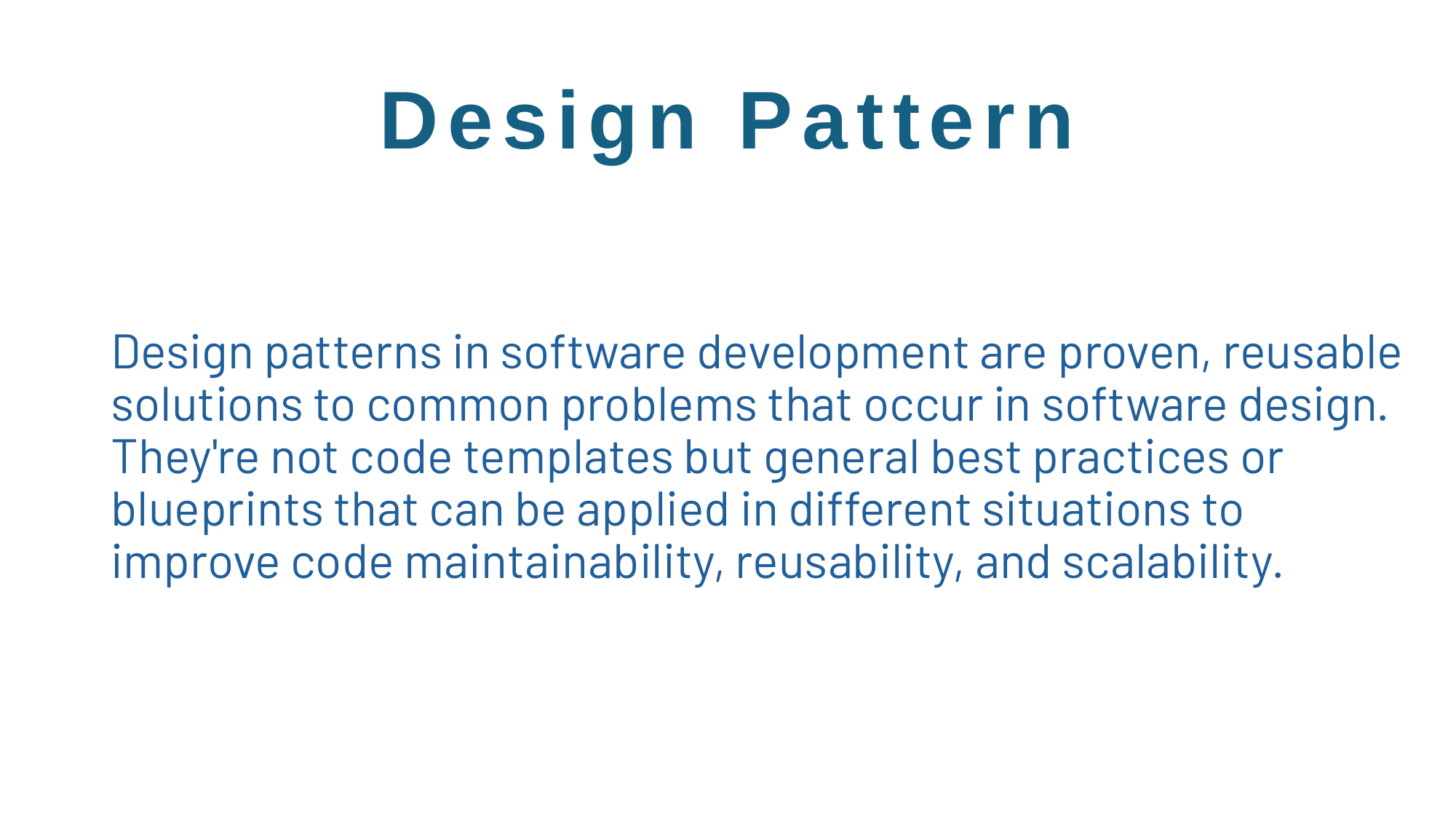

# Design Pattern
Design patterns in software development are proven, reusable solutions to common problems that occur in software design. They're not code templates but general best practices or blueprints that can be applied in different situations to improve code maintainability, reusability, and scalability.